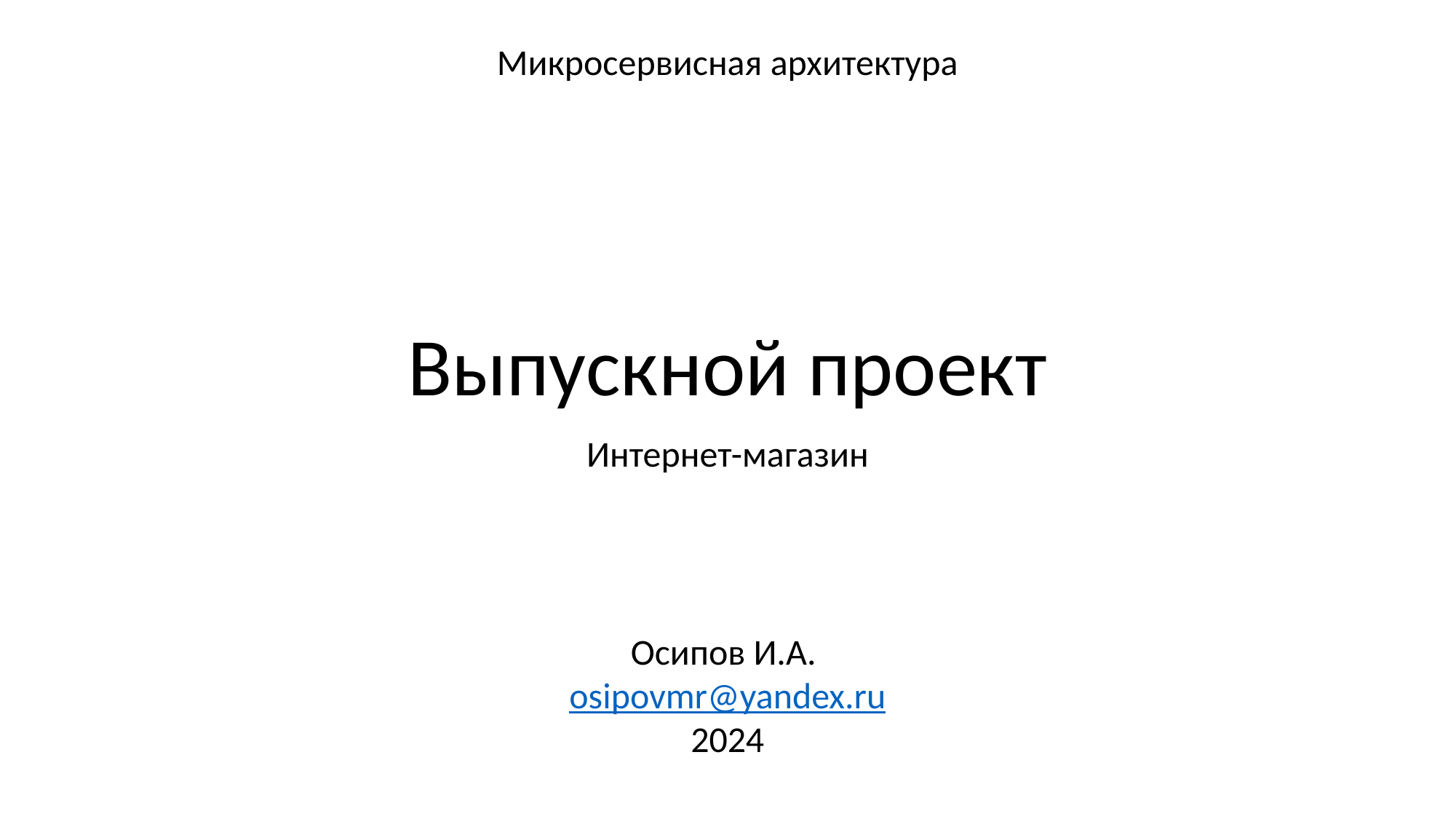

Микросервисная архитектура
# Выпускной проект
Интернет-магазин
Осипов И.А.
osipovmr@yandex.ru
2024